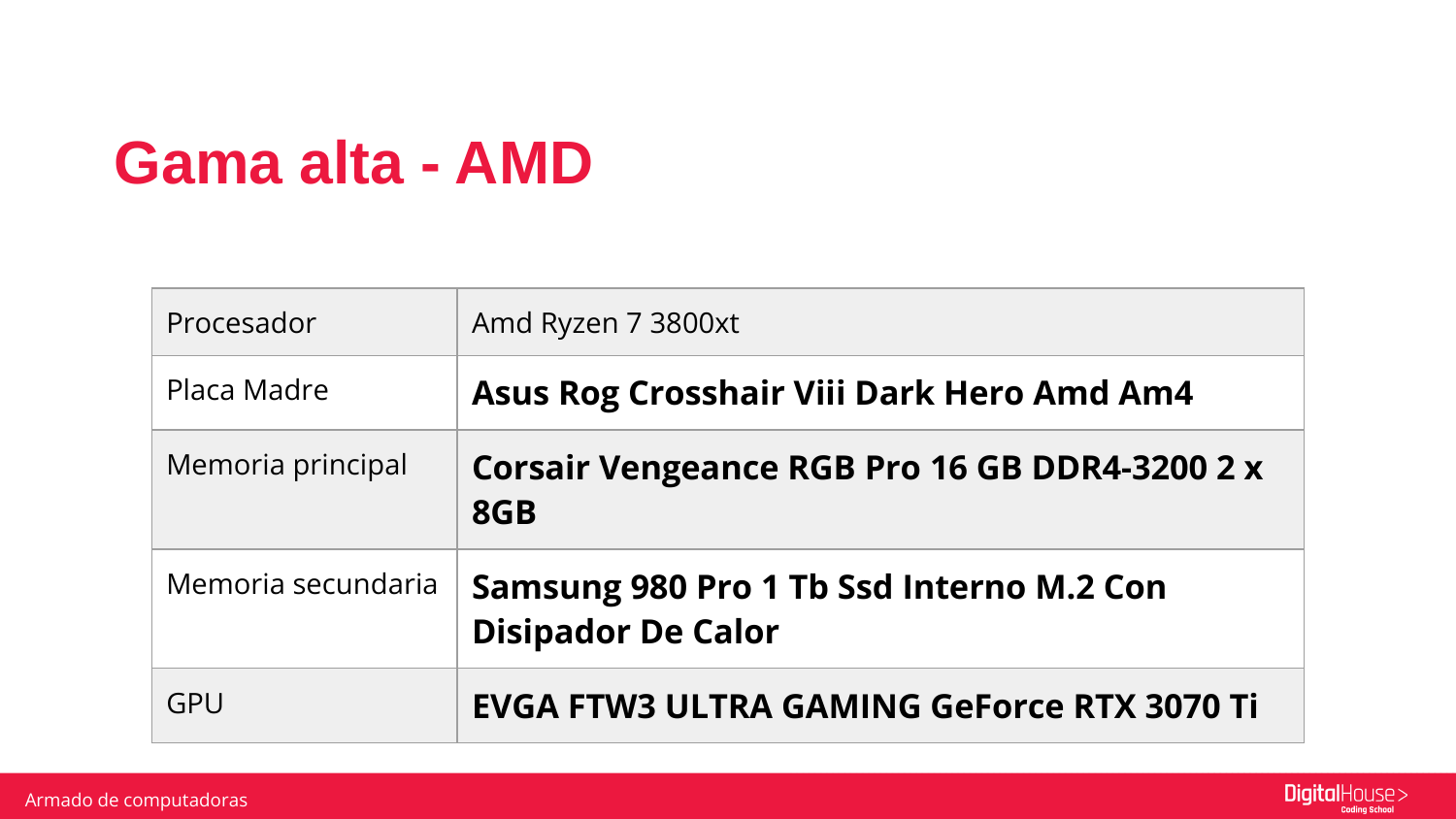

Gama alta - AMD

| Procesador | Amd Ryzen 7 3800xt |
| --- | --- |
| Placa Madre | Asus Rog Crosshair Viii Dark Hero Amd Am4 |
| Memoria principal | Corsair Vengeance RGB Pro 16 GB DDR4-3200 2 x 8GB |
| Memoria secundaria | Samsung 980 Pro 1 Tb Ssd Interno M.2 Con Disipador De Calor |
| GPU | EVGA FTW3 ULTRA GAMING GeForce RTX 3070 Ti |